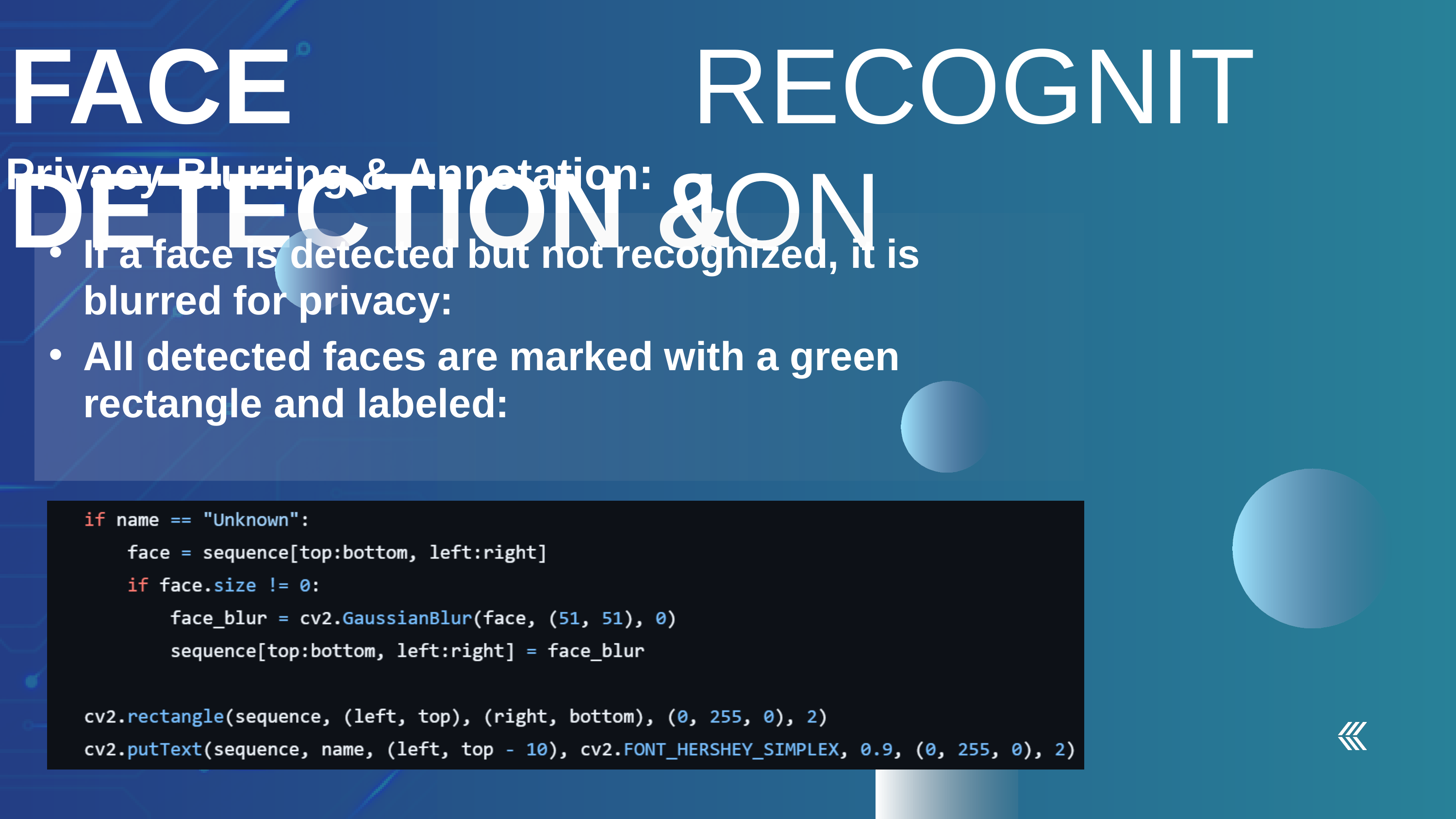

FACE DETECTION &
RECOGNITION

Privacy Blurring & Annotation:

If a face is detected but not recognized, it is blurred for privacy:

All detected faces are marked with a green rectangle and labeled: